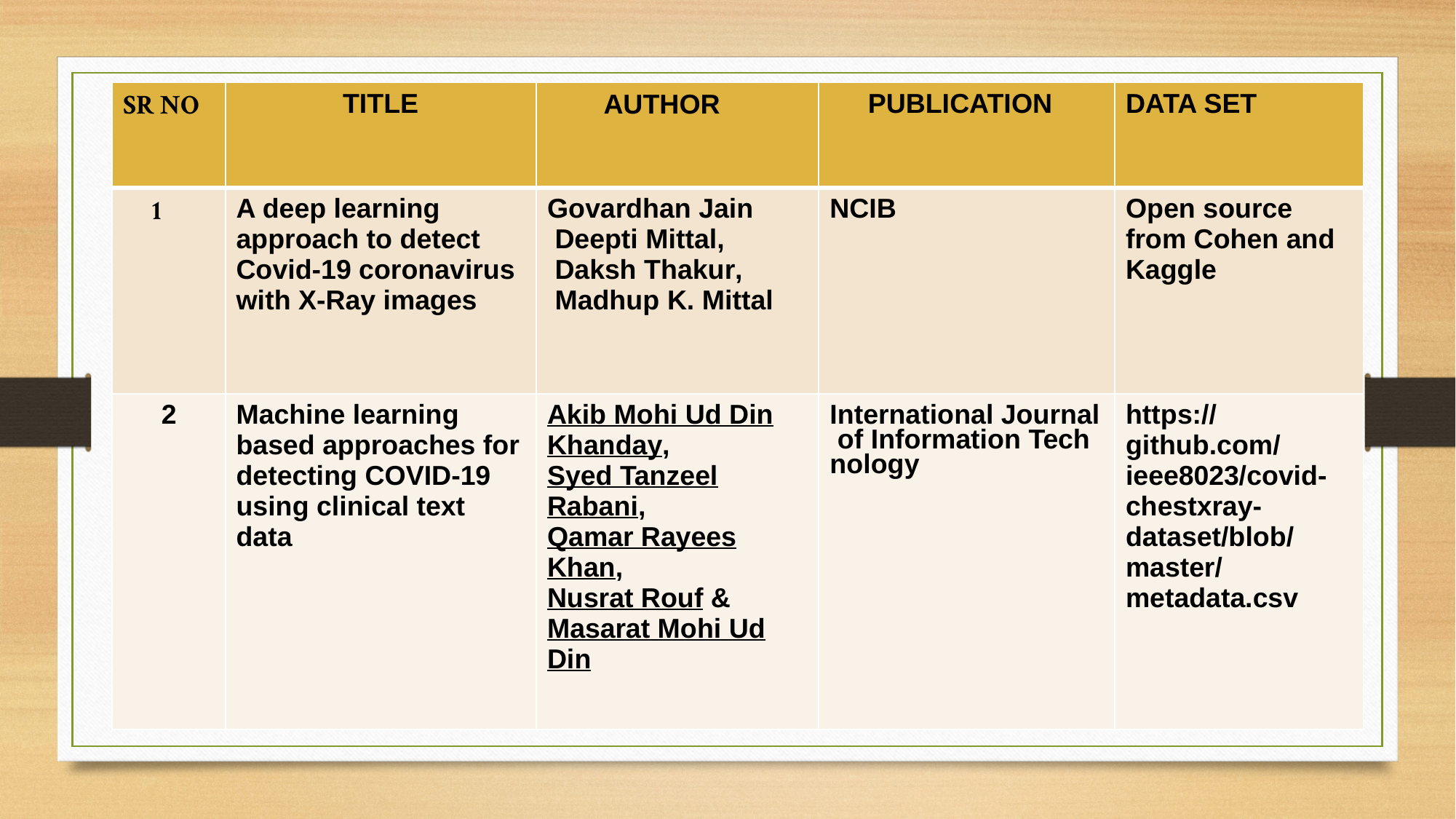

| SR NO | TITLE | AUTHOR | PUBLICATION | DATA SET |
| --- | --- | --- | --- | --- |
| 1 | A deep learning approach to detect Covid-19 coronavirus with X-Ray images | Govardhan Jain  Deepti Mittal,  Daksh Thakur,  Madhup K. Mittal | NCIB | Open source from Cohen and Kaggle |
| 2 | Machine learning based approaches for detecting COVID-19 using clinical text data | Akib Mohi Ud Din Khanday,  Syed Tanzeel Rabani,  Qamar Rayees Khan,  Nusrat Rouf &  Masarat Mohi Ud Din | International Journal of Information Technology | https://github.com/ieee8023/covid-chestxray-dataset/blob/master/metadata.csv |